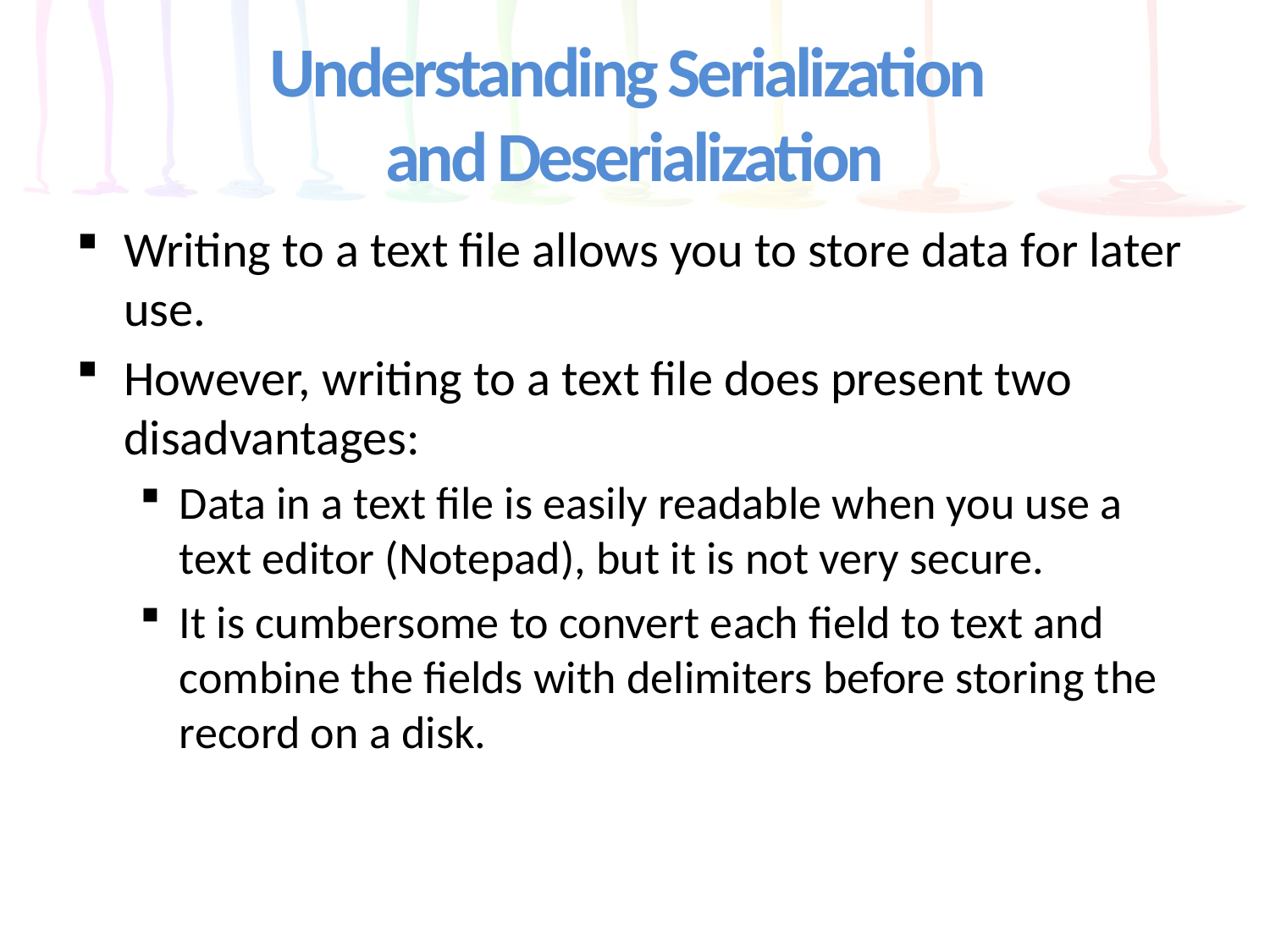

# Understanding Serialization and Deserialization
Writing to a text file allows you to store data for later use.
However, writing to a text file does present two disadvantages:
Data in a text file is easily readable when you use a text editor (Notepad), but it is not very secure.
It is cumbersome to convert each field to text and combine the fields with delimiters before storing the record on a disk.